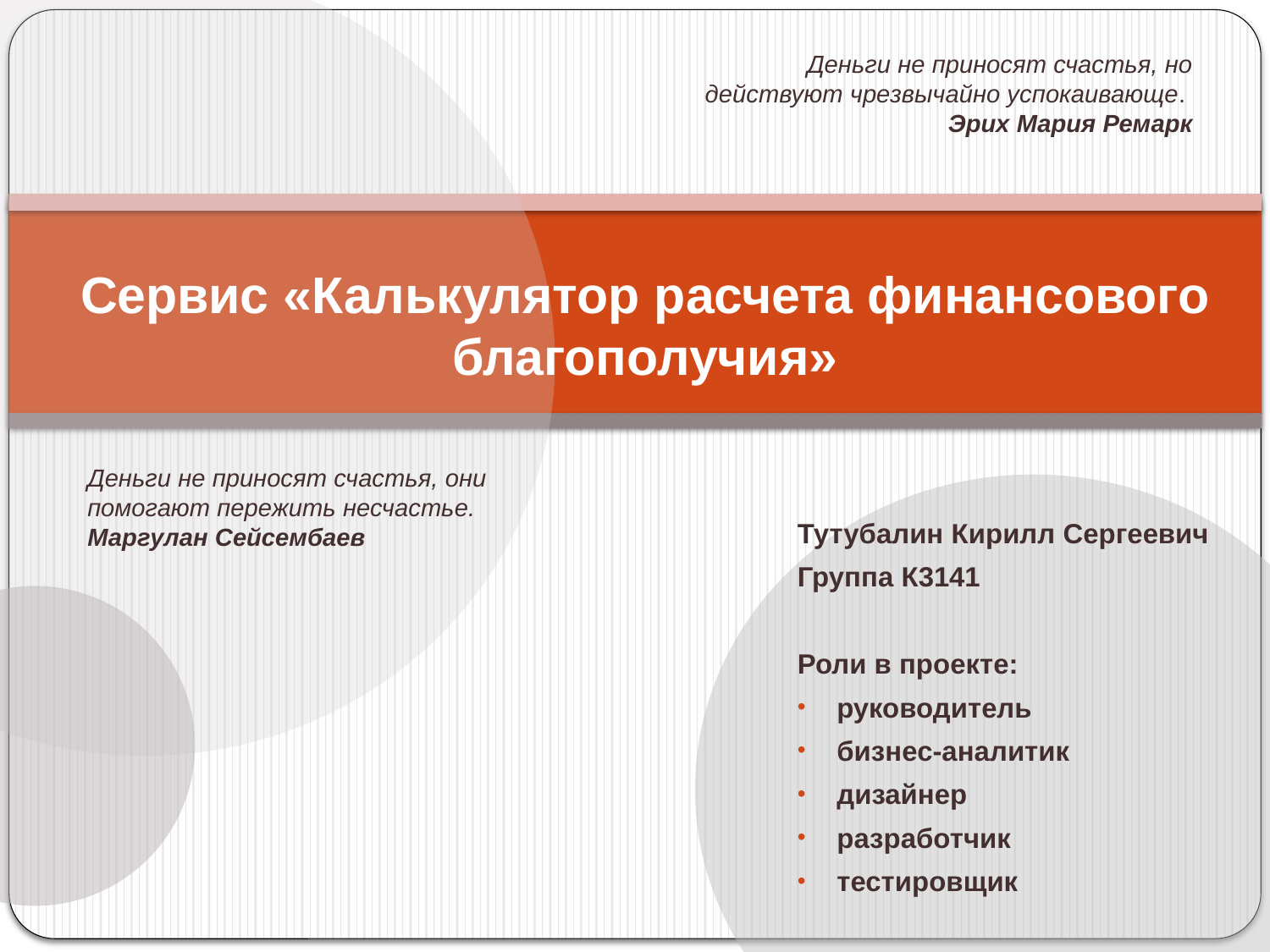

Деньги не приносят счастья, но действуют чрезвычайно успокаивающе.
Эрих Мария Ремарк
# Сервис «Калькулятор расчета финансового благополучия»
Деньги не приносят счастья, они помогают пережить несчастье.
Маргулан Сейсембаев

Тутубалин Кирилл Сергеевич
Группа К3141

Роли в проекте:
руководитель
бизнес-аналитик
дизайнер
разработчик
тестировщик